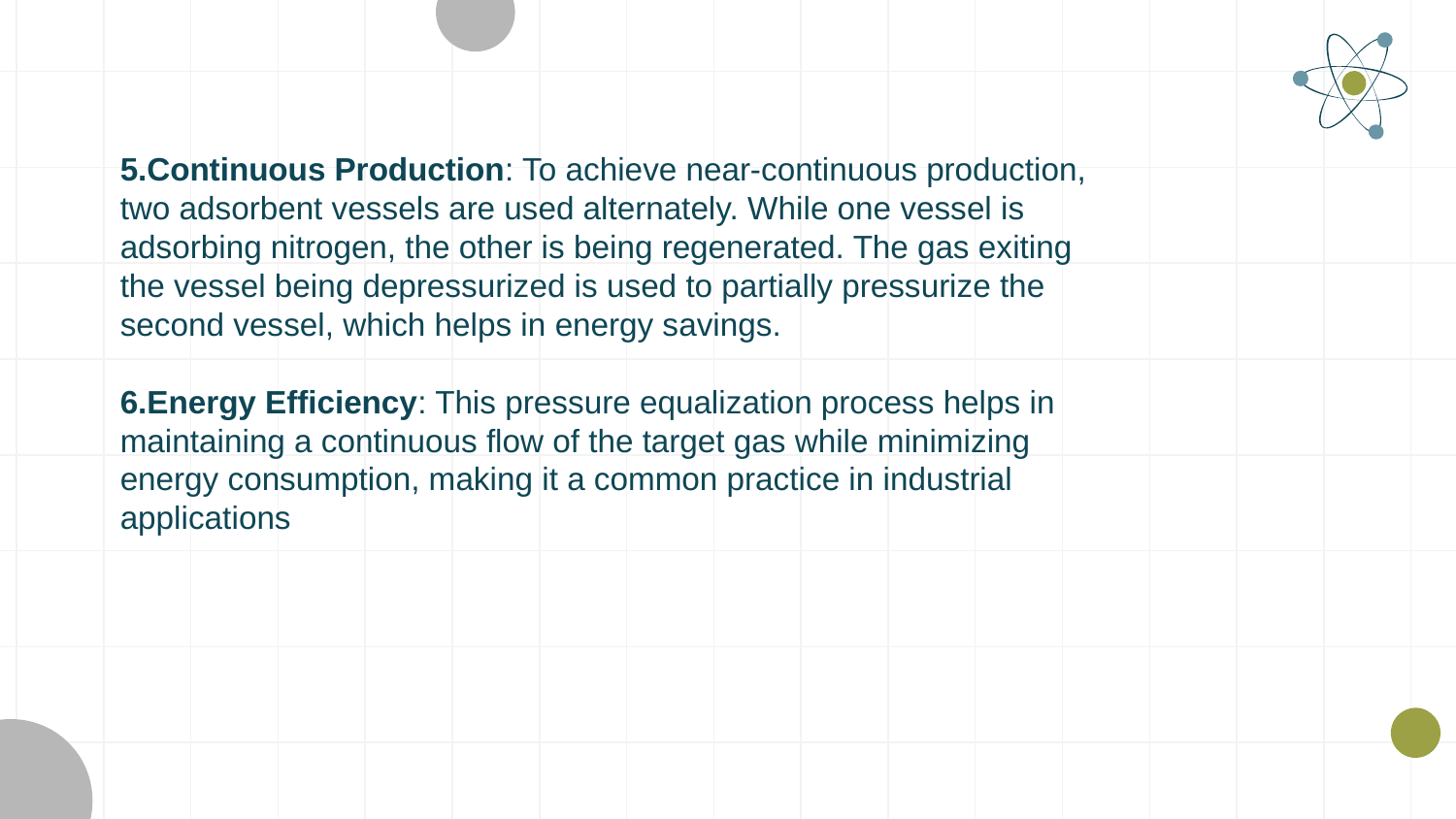

5.Continuous Production: To achieve near-continuous production, two adsorbent vessels are used alternately. While one vessel is adsorbing nitrogen, the other is being regenerated. The gas exiting the vessel being depressurized is used to partially pressurize the second vessel, which helps in energy savings.

6.Energy Efficiency: This pressure equalization process helps in maintaining a continuous flow of the target gas while minimizing energy consumption, making it a common practice in industrial applications